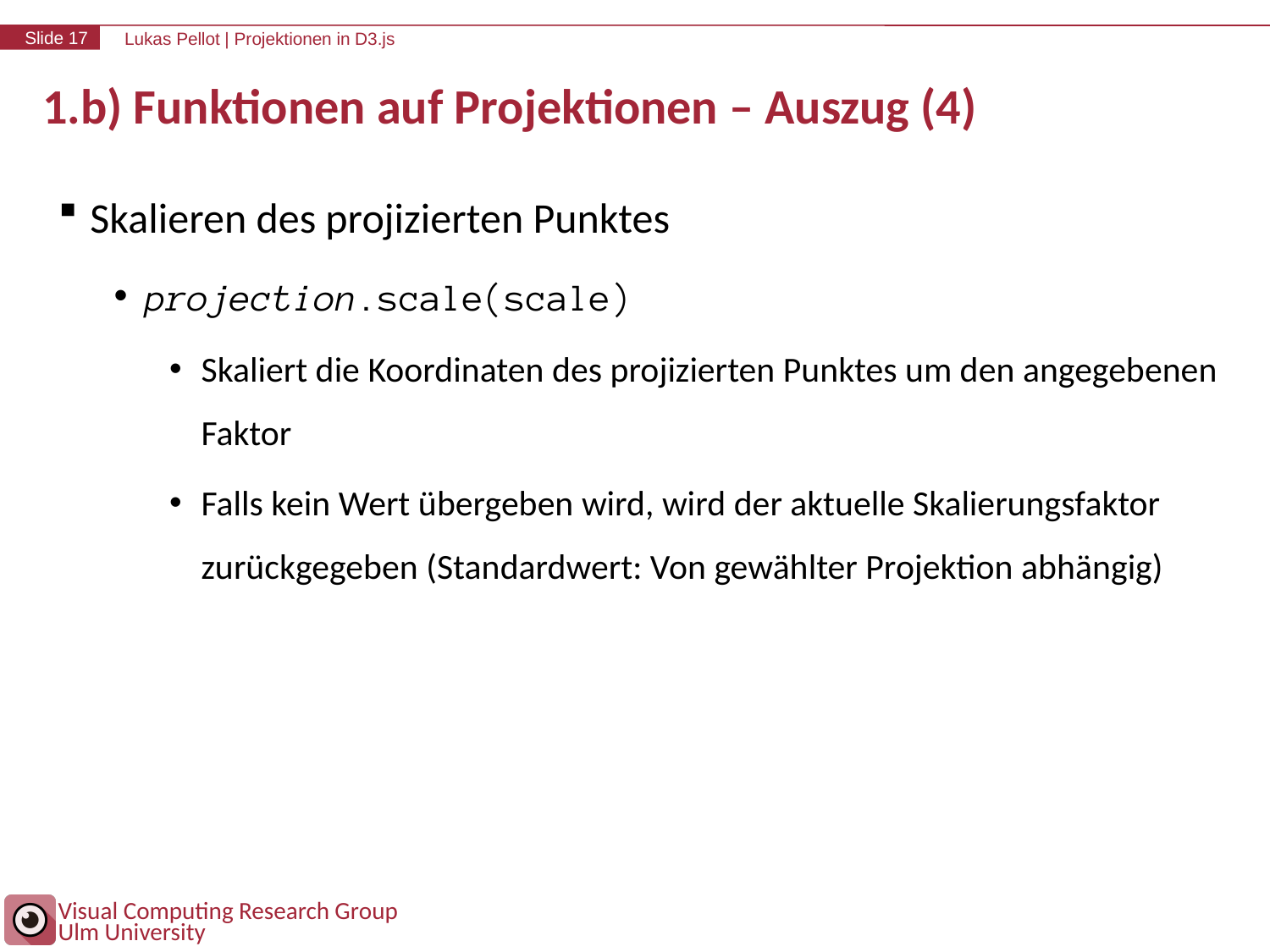

# 1.b) Funktionen auf Projektionen – Auszug (4)
Skalieren des projizierten Punktes
projection.scale(scale)
Skaliert die Koordinaten des projizierten Punktes um den angegebenen Faktor
Falls kein Wert übergeben wird, wird der aktuelle Skalierungsfaktor zurückgegeben (Standardwert: Von gewählter Projektion abhängig)